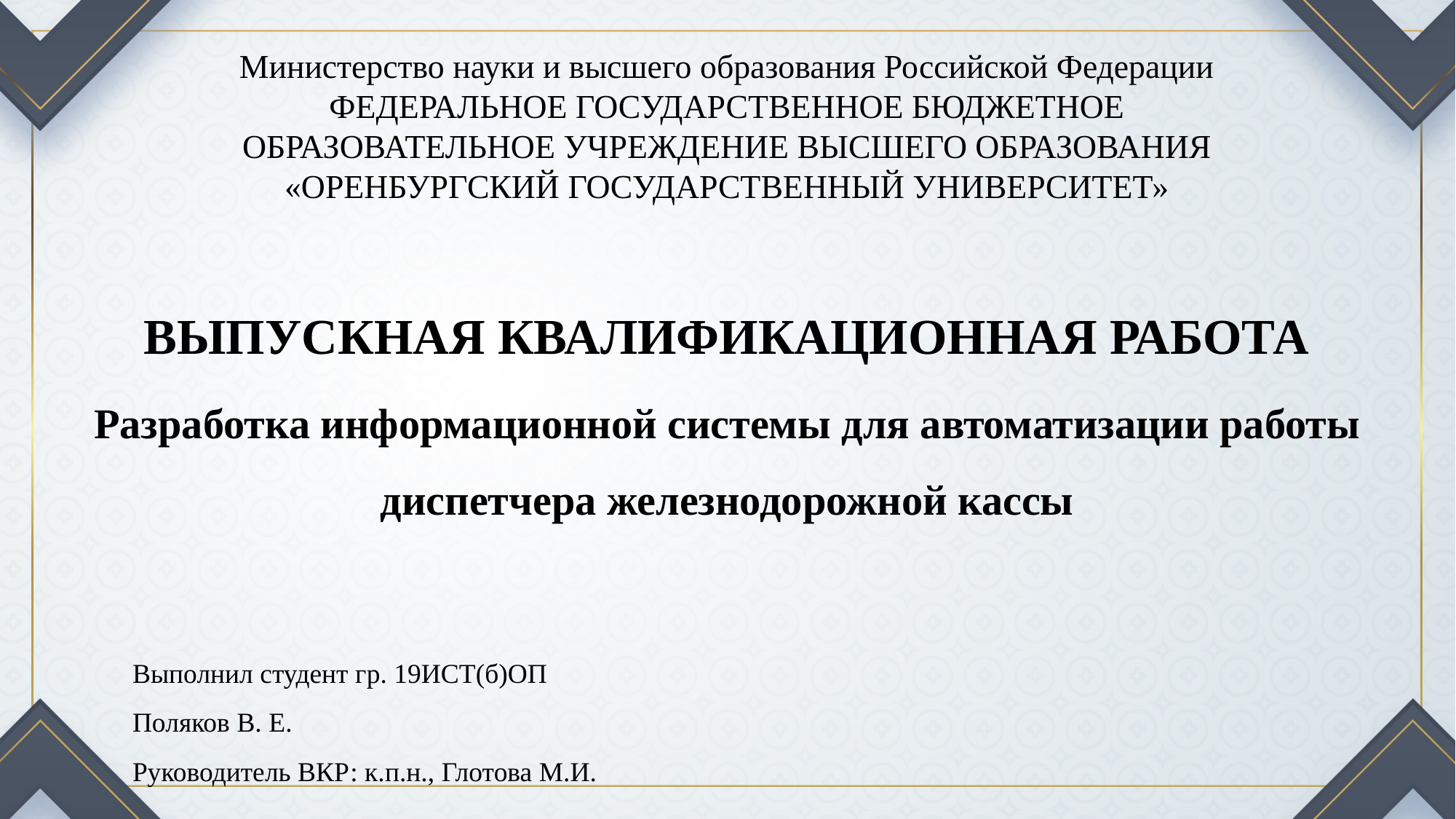

Министерство науки и высшего образования Российской Федерации
ФЕДЕРАЛЬНОЕ ГОСУДАРСТВЕННОЕ БЮДЖЕТНОЕ
ОБРАЗОВАТЕЛЬНОЕ УЧРЕЖДЕНИЕ ВЫСШЕГО ОБРАЗОВАНИЯ
«ОРЕНБУРГСКИЙ ГОСУДАРСТВЕННЫЙ УНИВЕРСИТЕТ»
ВЫПУСКНАЯ КВАЛИФИКАЦИОННАЯ РАБОТА
Разработка информационной системы для автоматизации работы
диспетчера железнодорожной кассы
Выполнил студент гр. 19ИСТ(б)ОП
Поляков В. Е.
Руководитель ВКР: к.п.н., Глотова М.И.